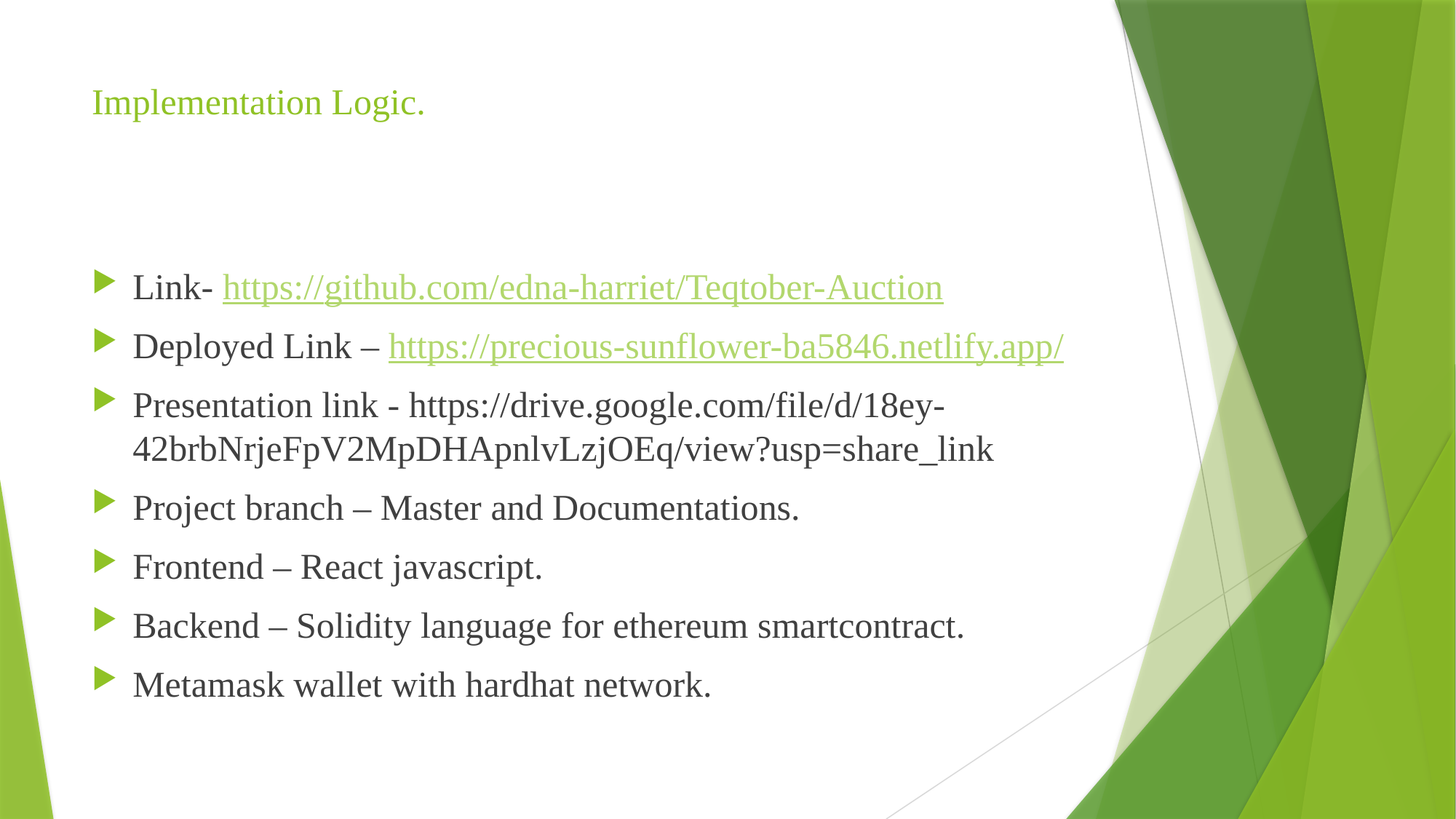

# Implementation Logic.
Link- https://github.com/edna-harriet/Teqtober-Auction
Deployed Link – https://precious-sunflower-ba5846.netlify.app/
Presentation link - https://drive.google.com/file/d/18ey-42brbNrjeFpV2MpDHApnlvLzjOEq/view?usp=share_link
Project branch – Master and Documentations.
Frontend – React javascript.
Backend – Solidity language for ethereum smartcontract.
Metamask wallet with hardhat network.